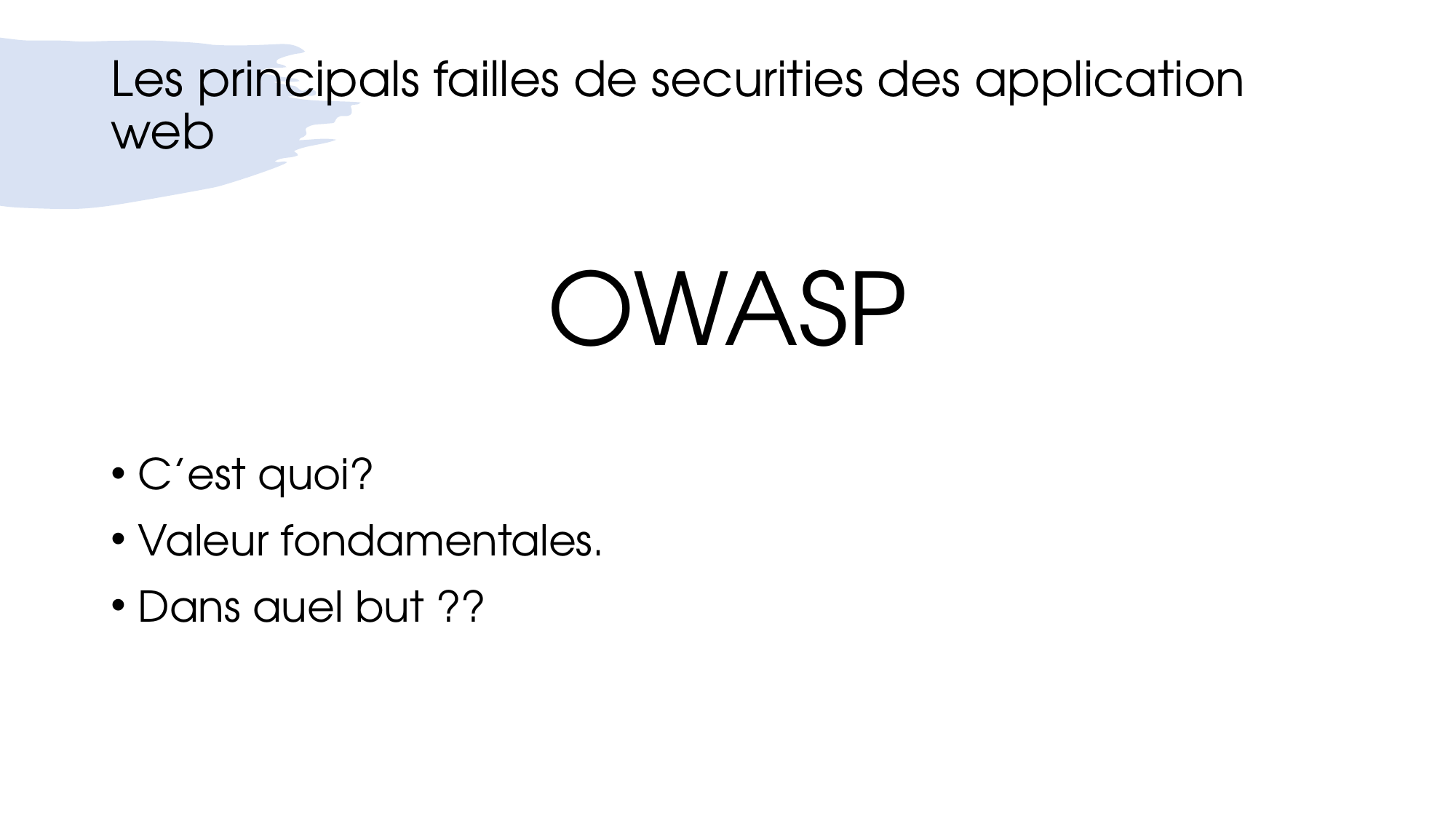

# Les principals failles de securities des application web
OWASP

C’est quoi?
Valeur fondamentales.
Dans auel but ??